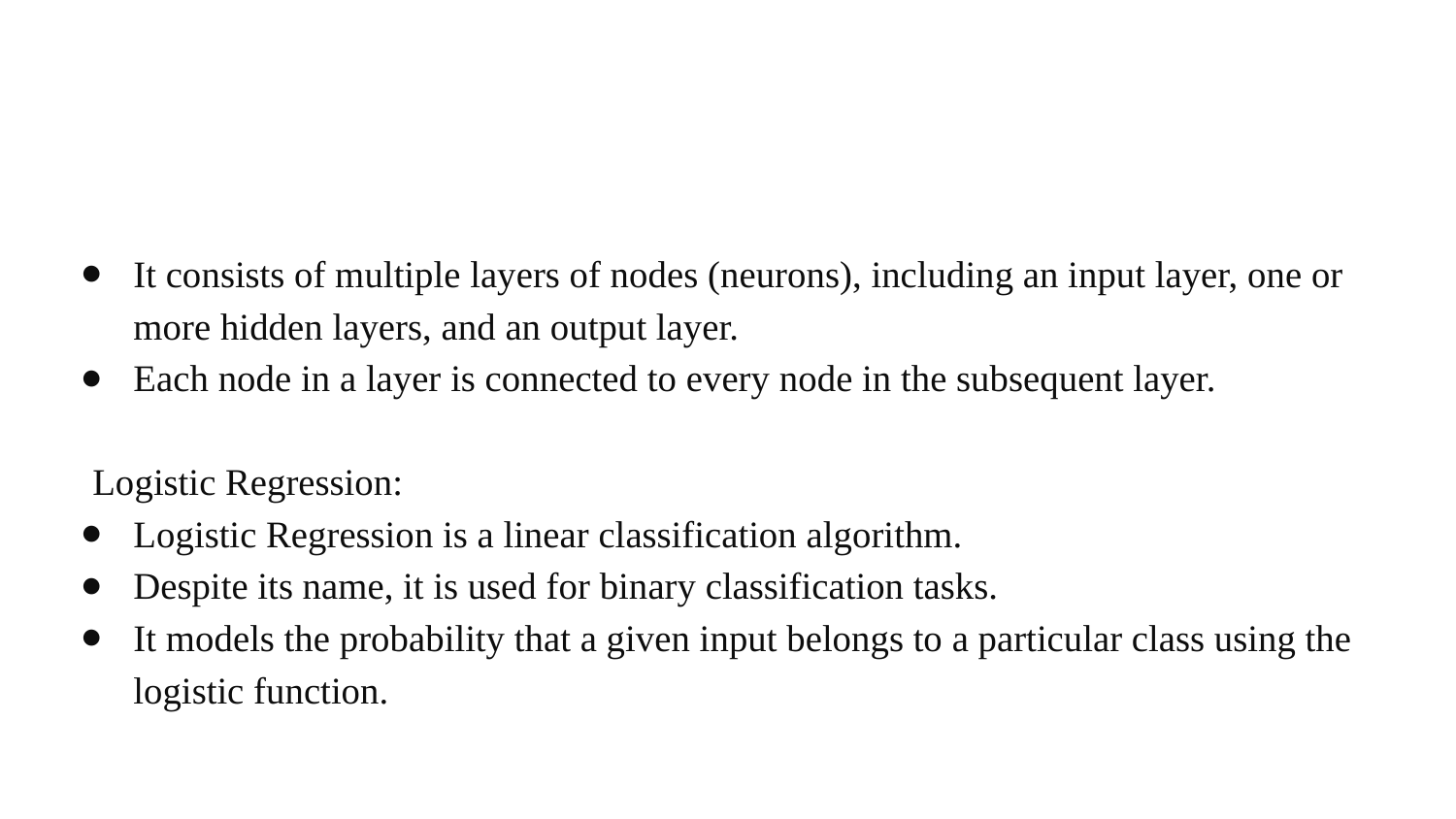

It consists of multiple layers of nodes (neurons), including an input layer, one or more hidden layers, and an output layer.
Each node in a layer is connected to every node in the subsequent layer.

   Logistic Regression:
Logistic Regression is a linear classification algorithm.
Despite its name, it is used for binary classification tasks.
It models the probability that a given input belongs to a particular class using the logistic function.